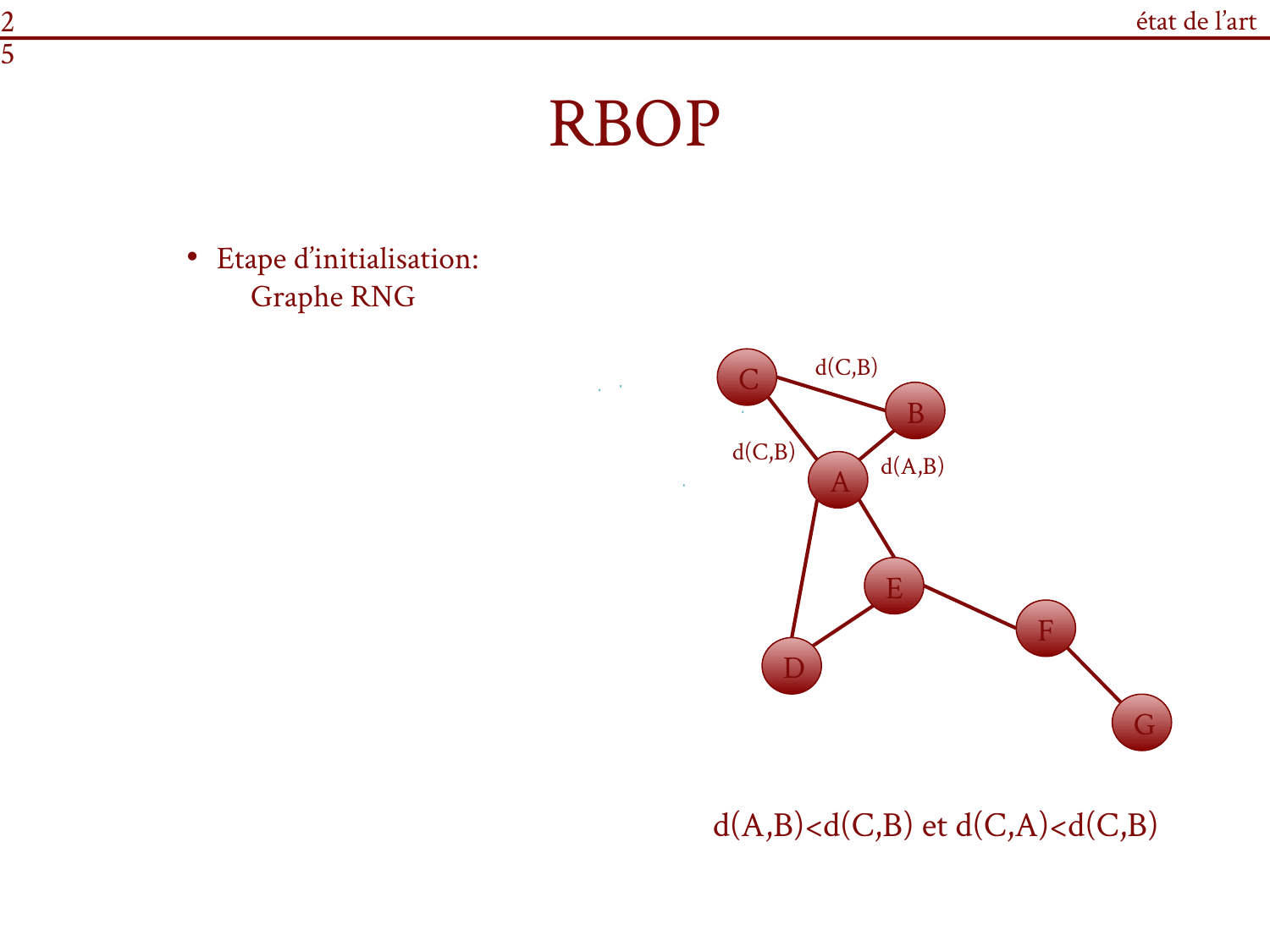

état de l’art
25
RBOP
Etape d’initialisation:
Graphe RNG

d(C,B)
C

B

d(C,B)

d(A,B)
A

E

F

D

G
d(A,B)<d(C,B) et d(C,A)<d(C,B)